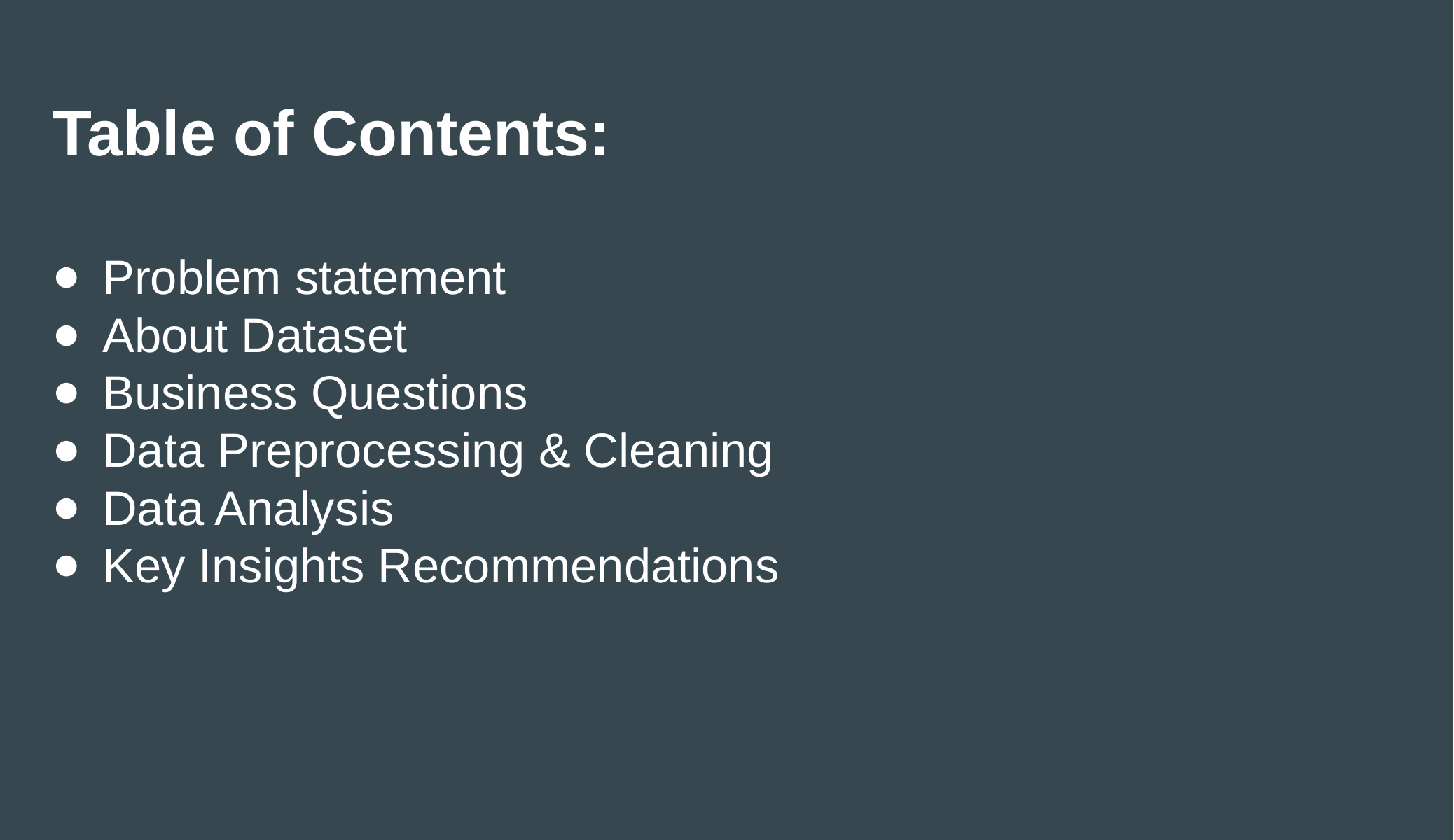

#
Table of Contents:
Problem statement
About Dataset
Business Questions
Data Preprocessing & Cleaning
Data Analysis
Key Insights Recommendations